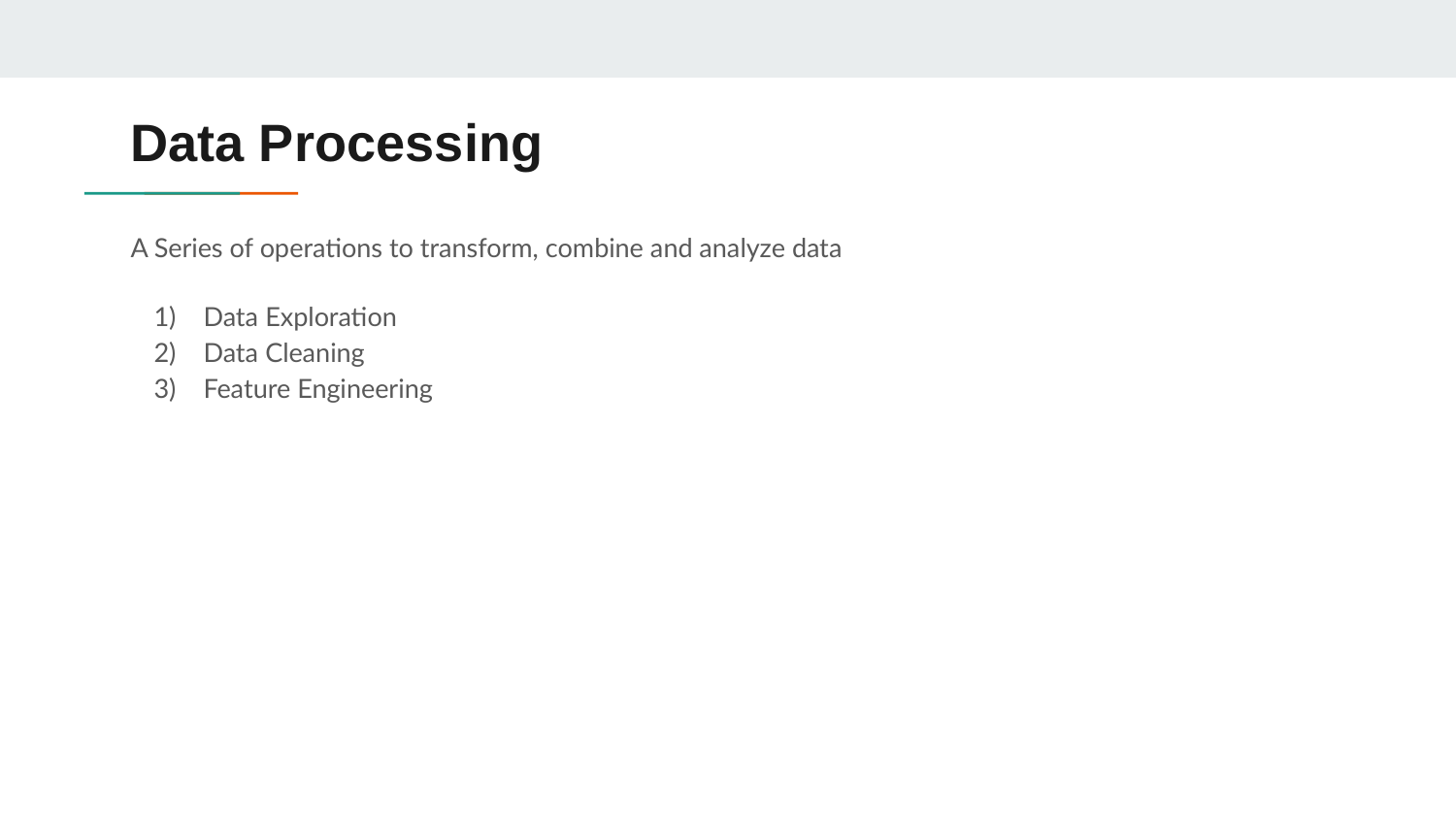

# Data Processing
A Series of operations to transform, combine and analyze data
Data Exploration
Data Cleaning
Feature Engineering